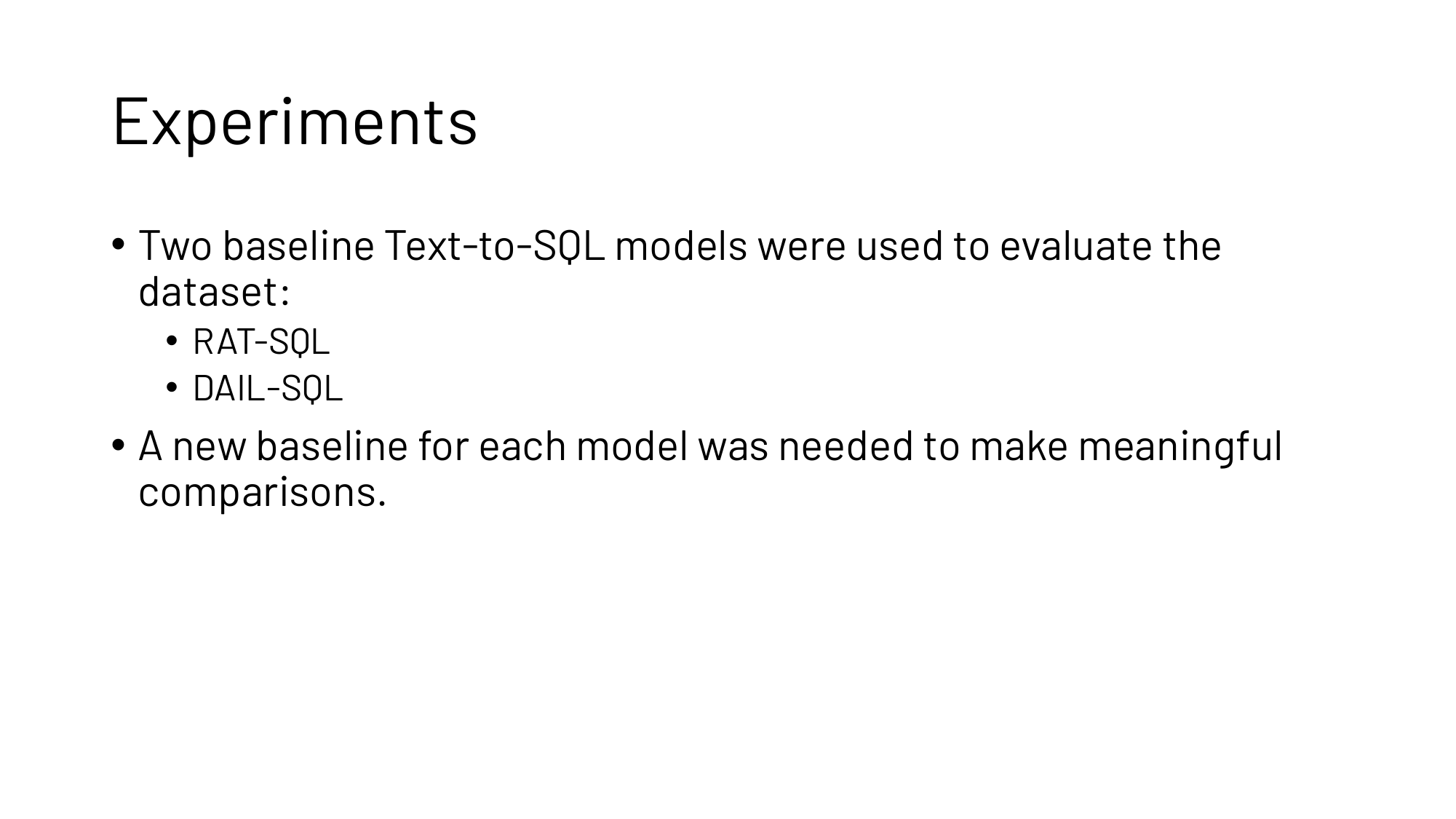

# Experiments
Two baseline Text-to-SQL models were used to evaluate the dataset:
RAT-SQL
DAIL-SQL
A new baseline for each model was needed to make meaningful comparisons.